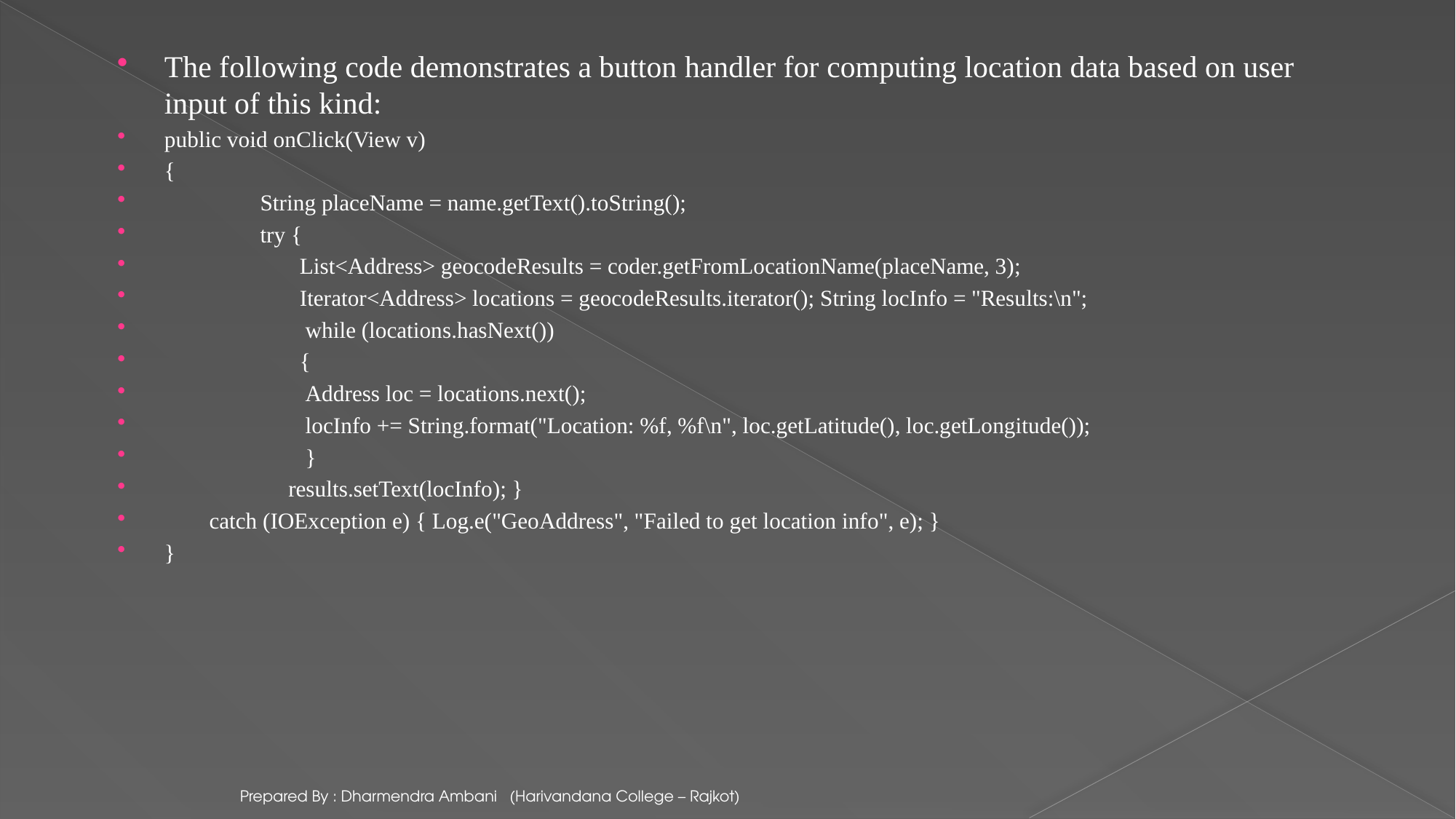

The following code demonstrates a button handler for computing location data based on user input of this kind:
public void onClick(View v)
{
                 String placeName = name.getText().toString();
                 try {
                        List<Address> geocodeResults = coder.getFromLocationName(placeName, 3);
                        Iterator<Address> locations = geocodeResults.iterator(); String locInfo = "Results:\n";
                         while (locations.hasNext())
                        {
                         Address loc = locations.next();
                         locInfo += String.format("Location: %f, %f\n", loc.getLatitude(), loc.getLongitude());
                         }
                      results.setText(locInfo); }
        catch (IOException e) { Log.e("GeoAddress", "Failed to get location info", e); }
}
Prepared By : Dharmendra Ambani   (Harivandana College – Rajkot)